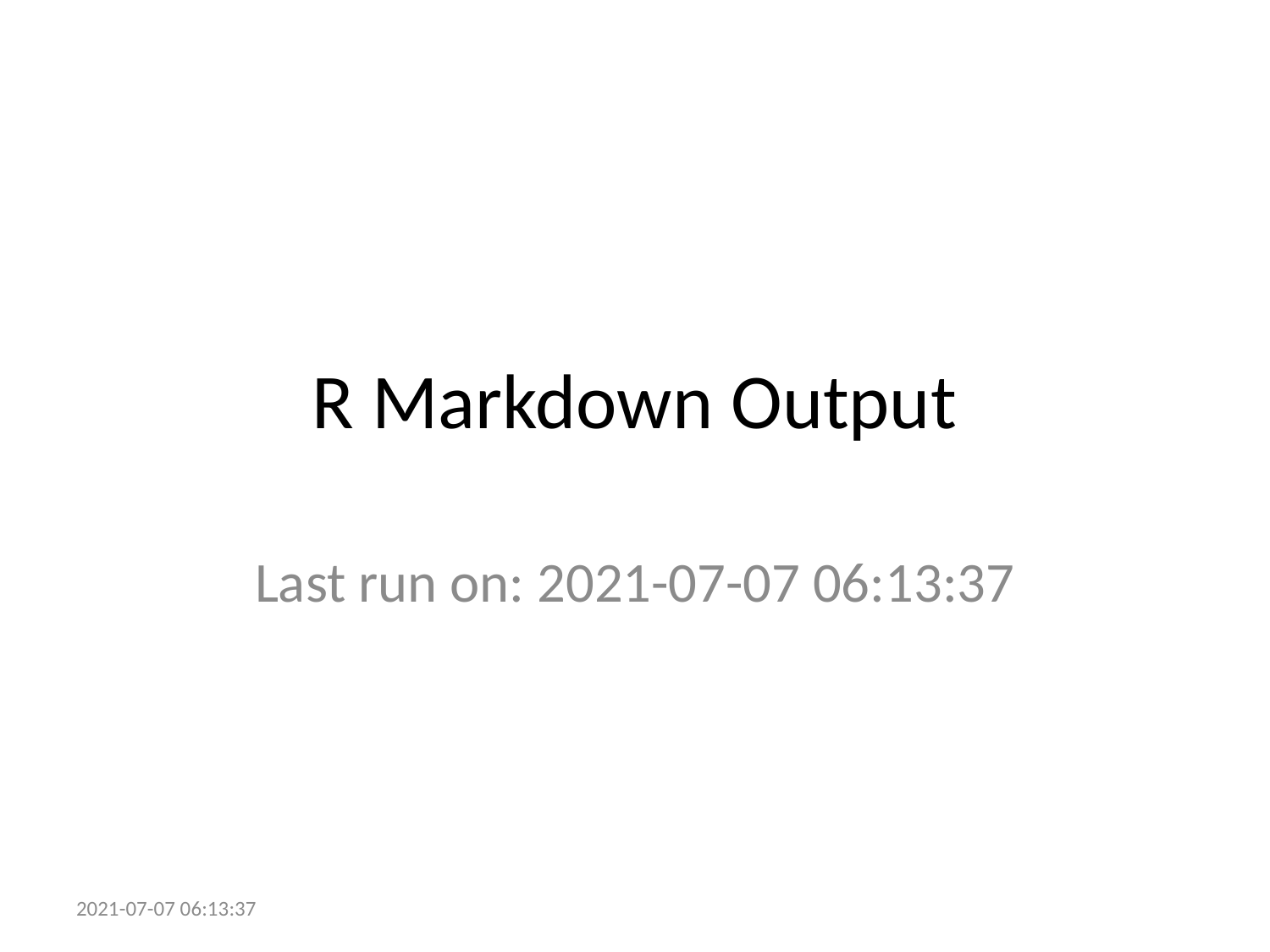

# R Markdown Output
Last run on: 2021-07-07 06:13:37
2021-07-07 06:13:37